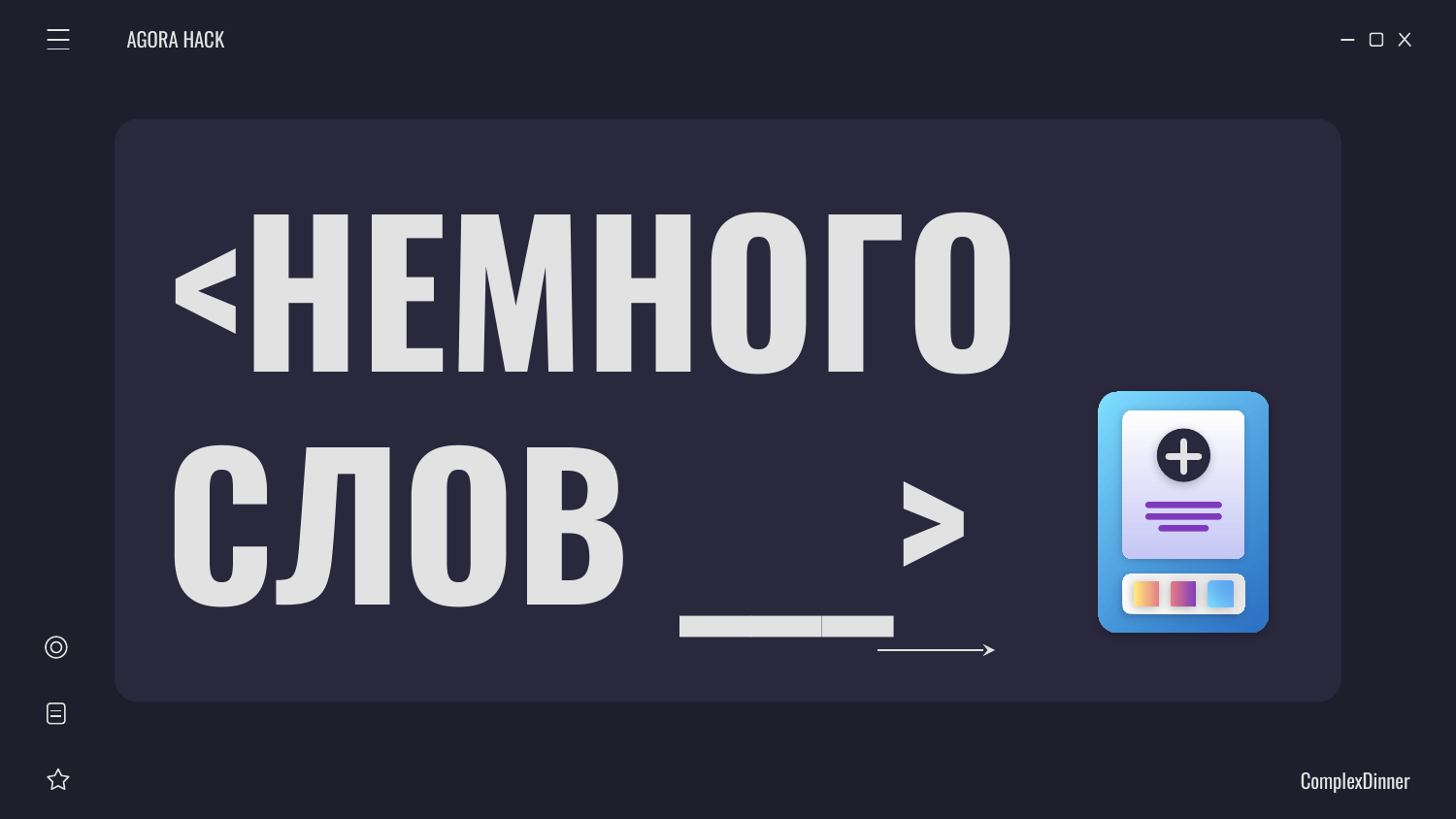

AGORA HACK

# <НЕМНОГО СЛОВ ___>

ComplexDinner